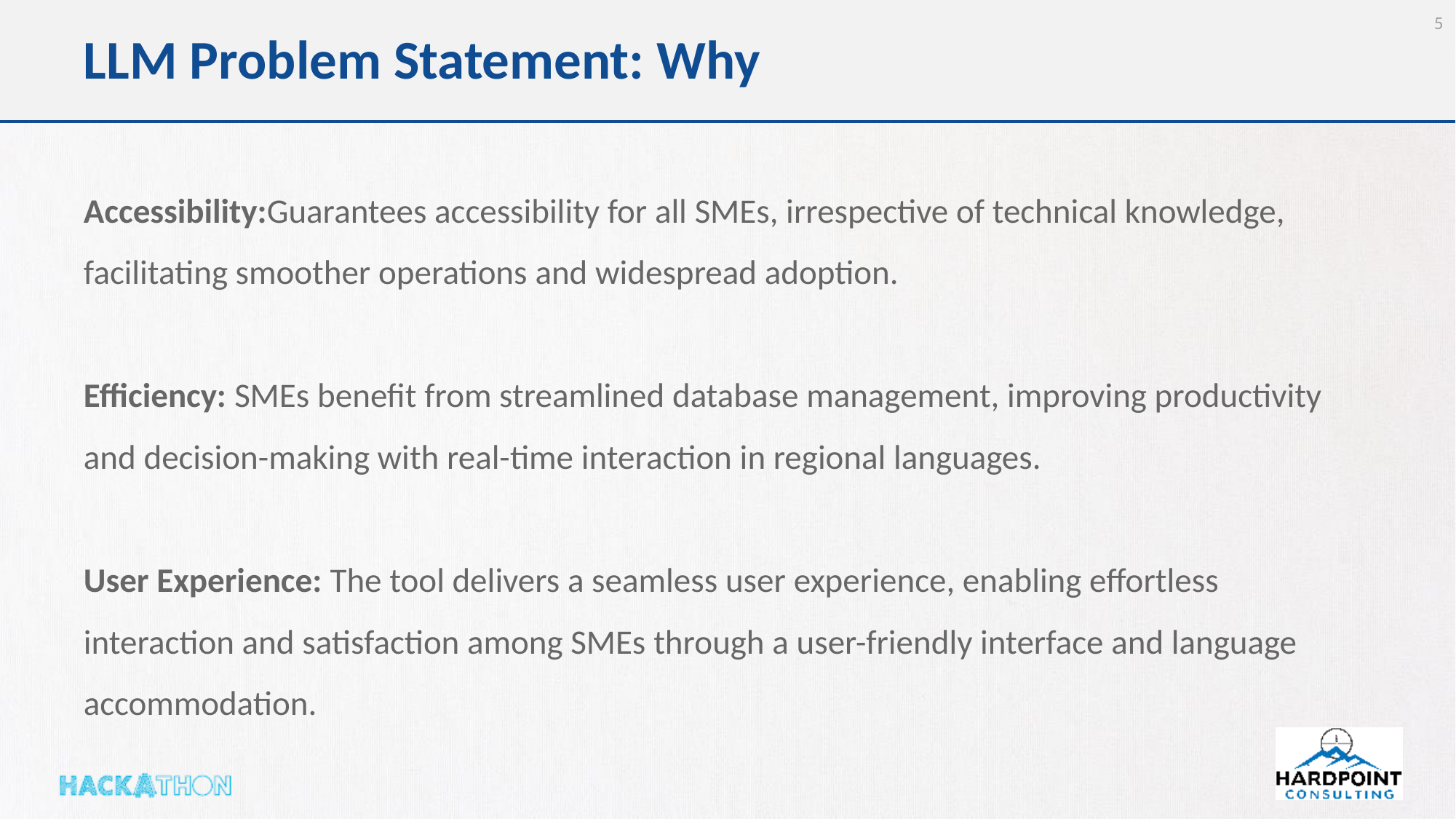

5
# LLM Problem Statement: Why
Accessibility:Guarantees accessibility for all SMEs, irrespective of technical knowledge, facilitating smoother operations and widespread adoption.

Efficiency: SMEs benefit from streamlined database management, improving productivity and decision-making with real-time interaction in regional languages.

User Experience: The tool delivers a seamless user experience, enabling effortless interaction and satisfaction among SMEs through a user-friendly interface and language accommodation.